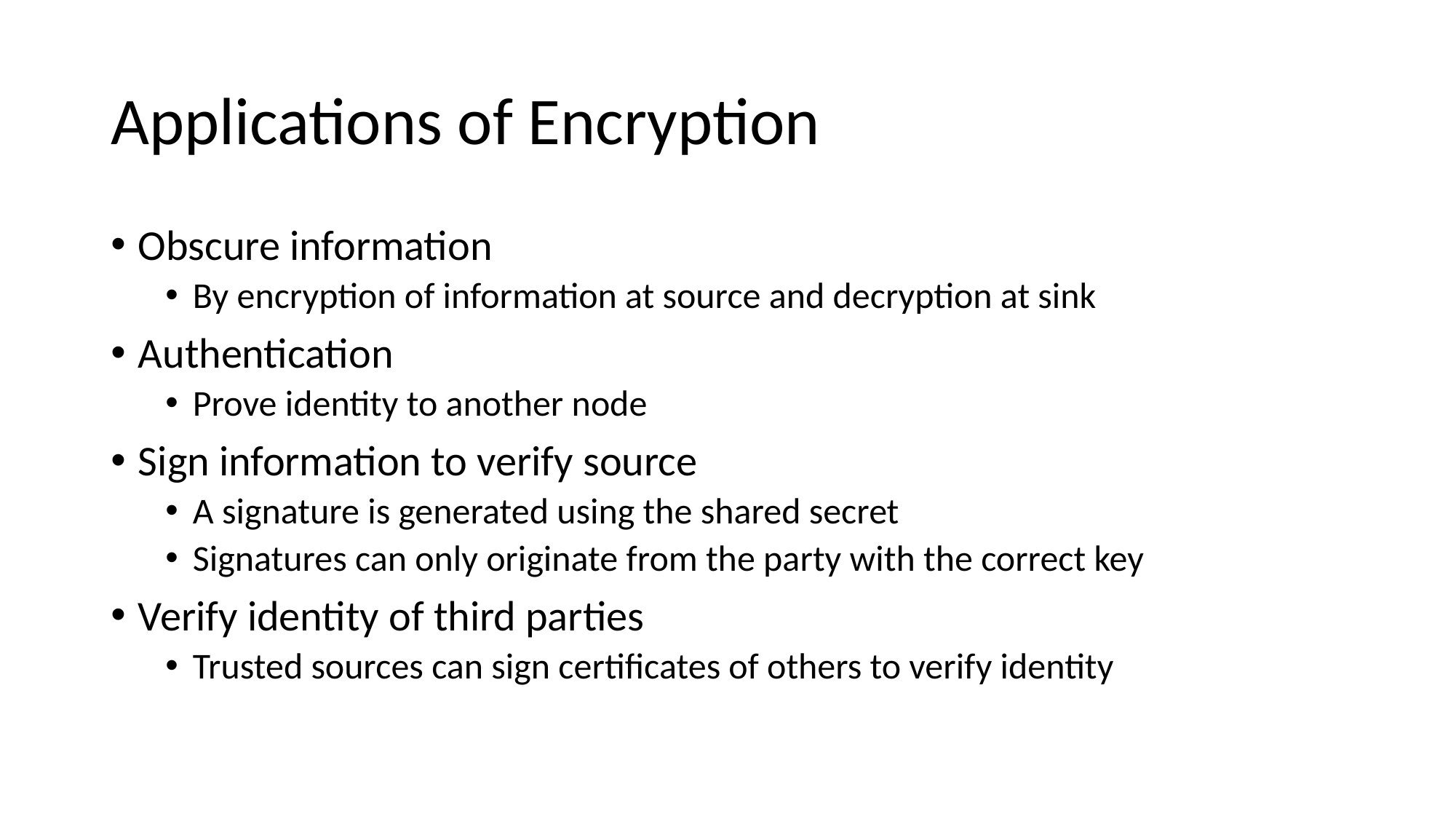

# Applications of Encryption
Obscure information
By encryption of information at source and decryption at sink
Authentication
Prove identity to another node
Sign information to verify source
A signature is generated using the shared secret
Signatures can only originate from the party with the correct key
Verify identity of third parties
Trusted sources can sign certificates of others to verify identity